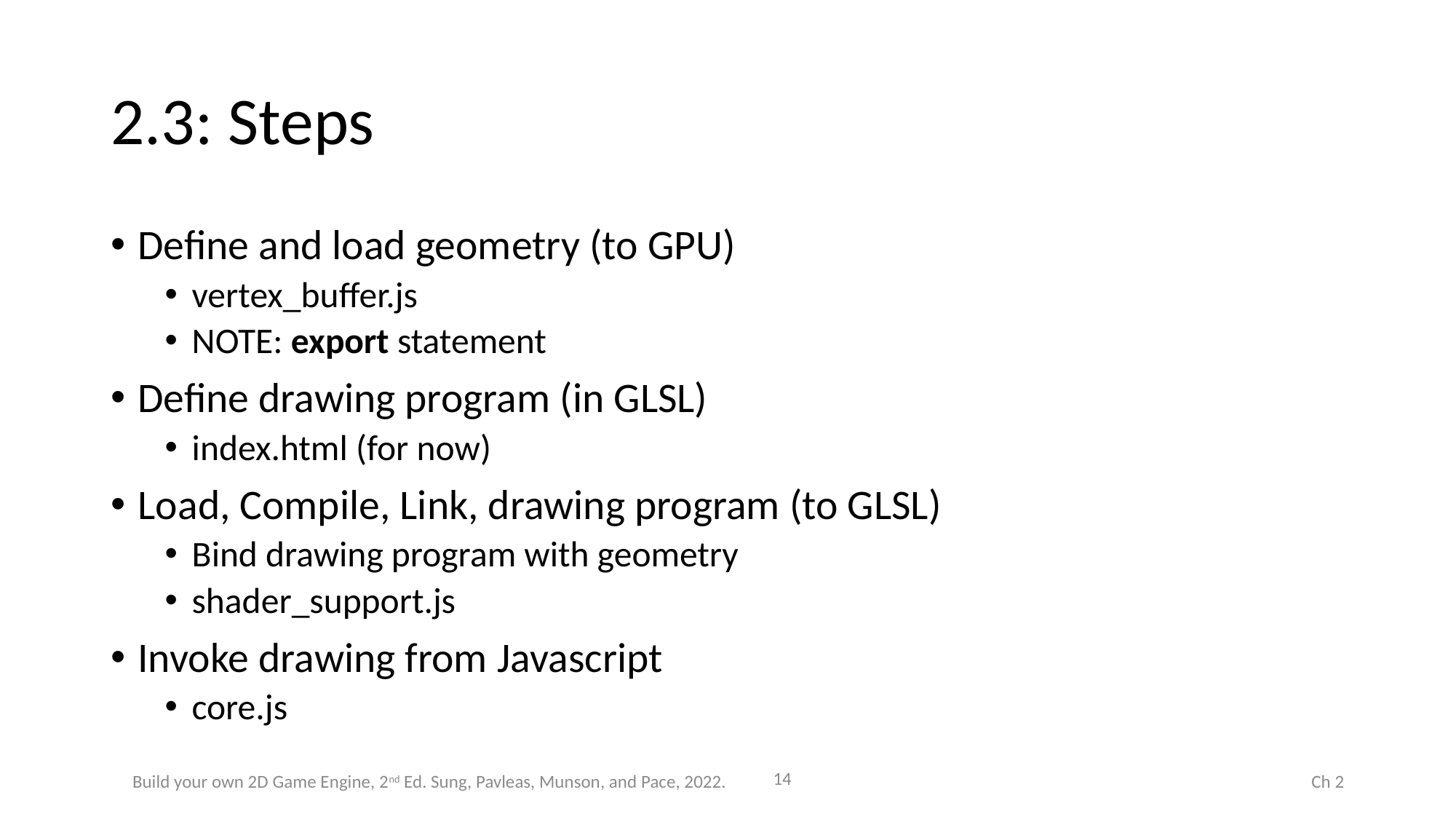

# 2.3: Steps
Define and load geometry (to GPU)
vertex_buffer.js
NOTE: export statement
Define drawing program (in GLSL)
index.html (for now)
Load, Compile, Link, drawing program (to GLSL)
Bind drawing program with geometry
shader_support.js
Invoke drawing from Javascript
core.js